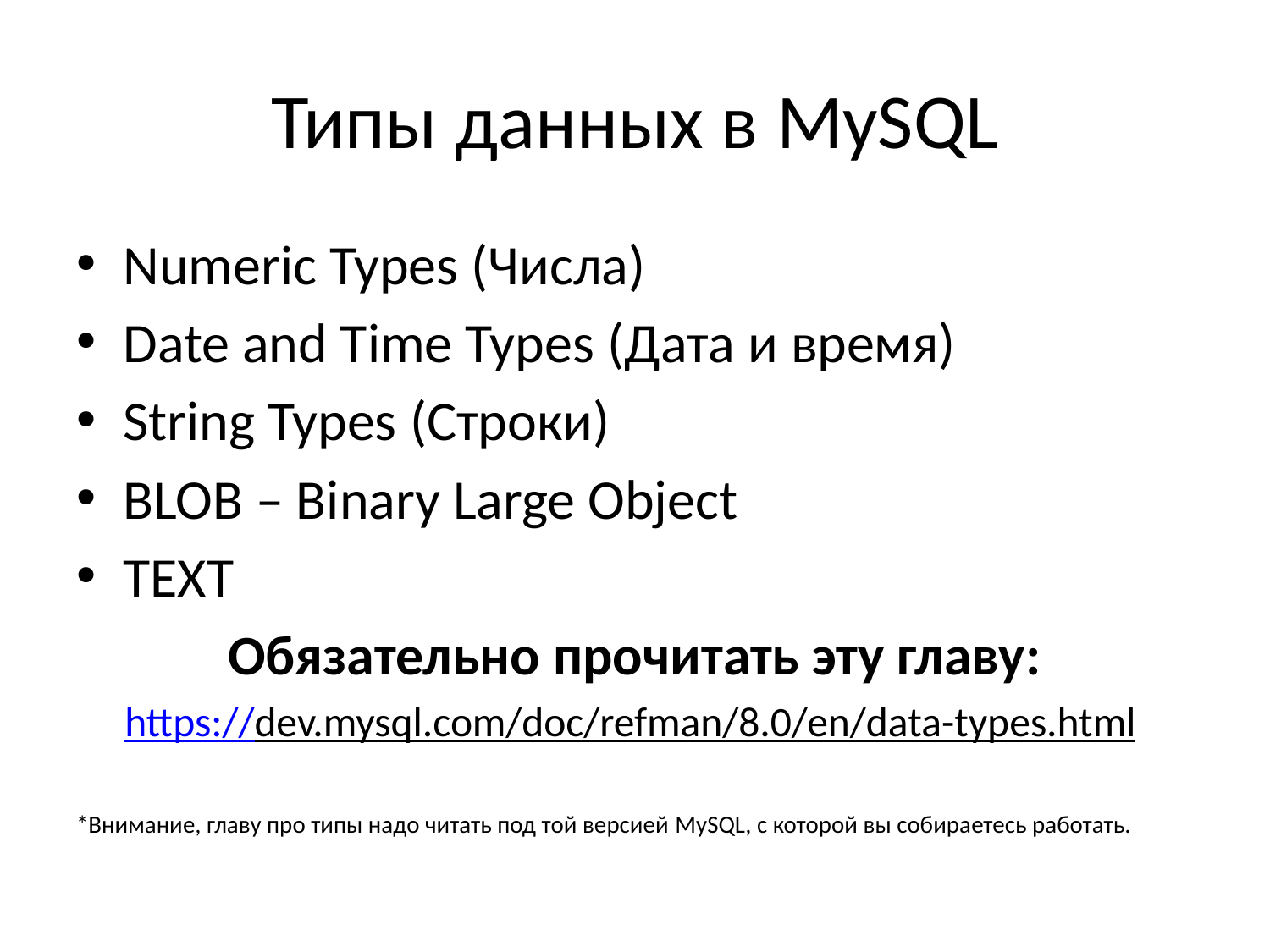

# Типы данных в MySQL
Numeric Types (Числа)
Date and Time Types (Дата и время)
String Types (Строки)
BLOB – Binary Large Object
TEXT
Обязательно прочитать эту главу:
https://dev.mysql.com/doc/refman/8.0/en/data-types.html

*Внимание, главу про типы надо читать под той версией MySQL, с которой вы собираетесь работать.